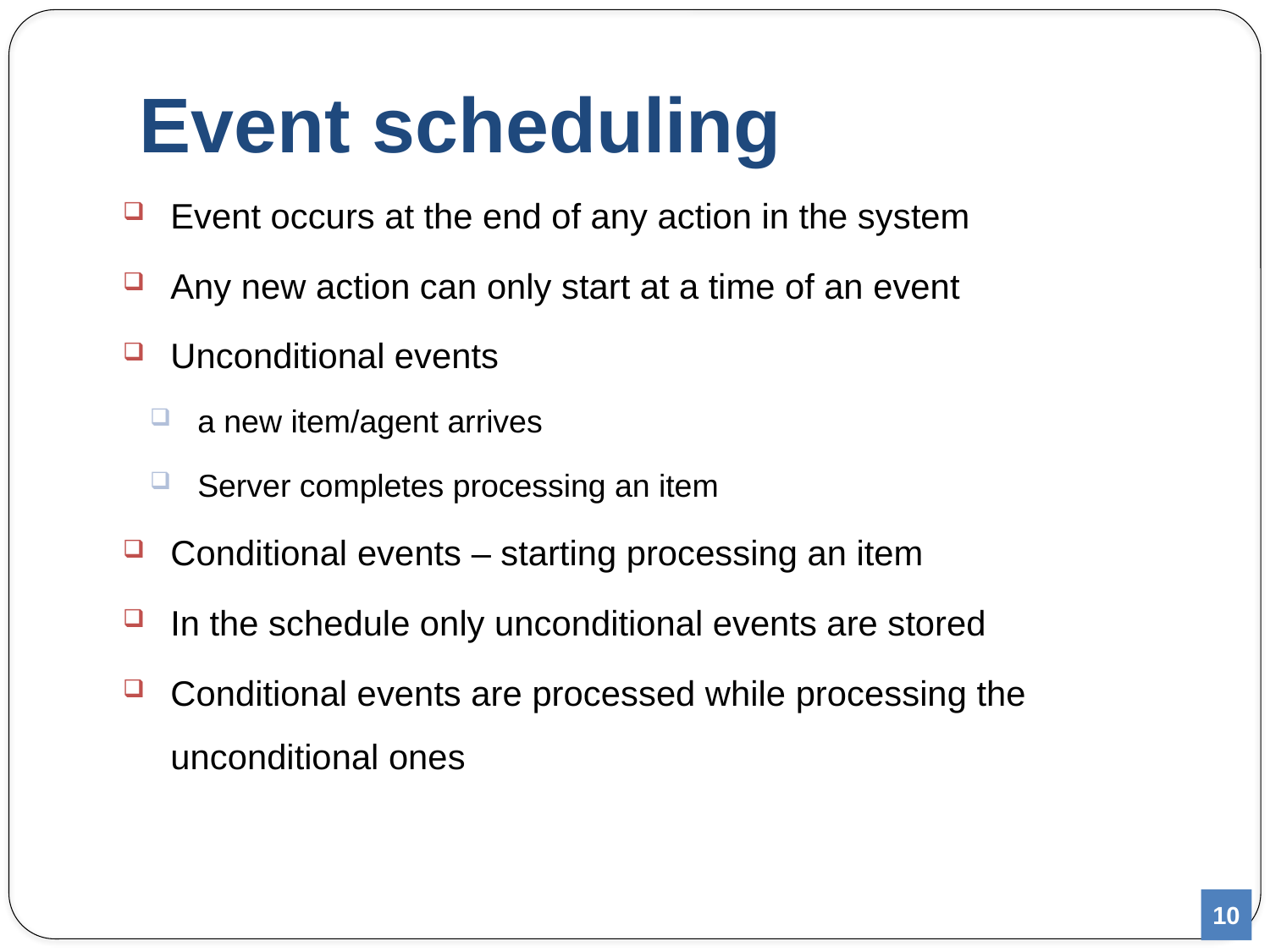

# Event scheduling
Event occurs at the end of any action in the system
Any new action can only start at a time of an event
Unconditional events
a new item/agent arrives
Server completes processing an item
Conditional events – starting processing an item
In the schedule only unconditional events are stored
Conditional events are processed while processing the unconditional ones
10